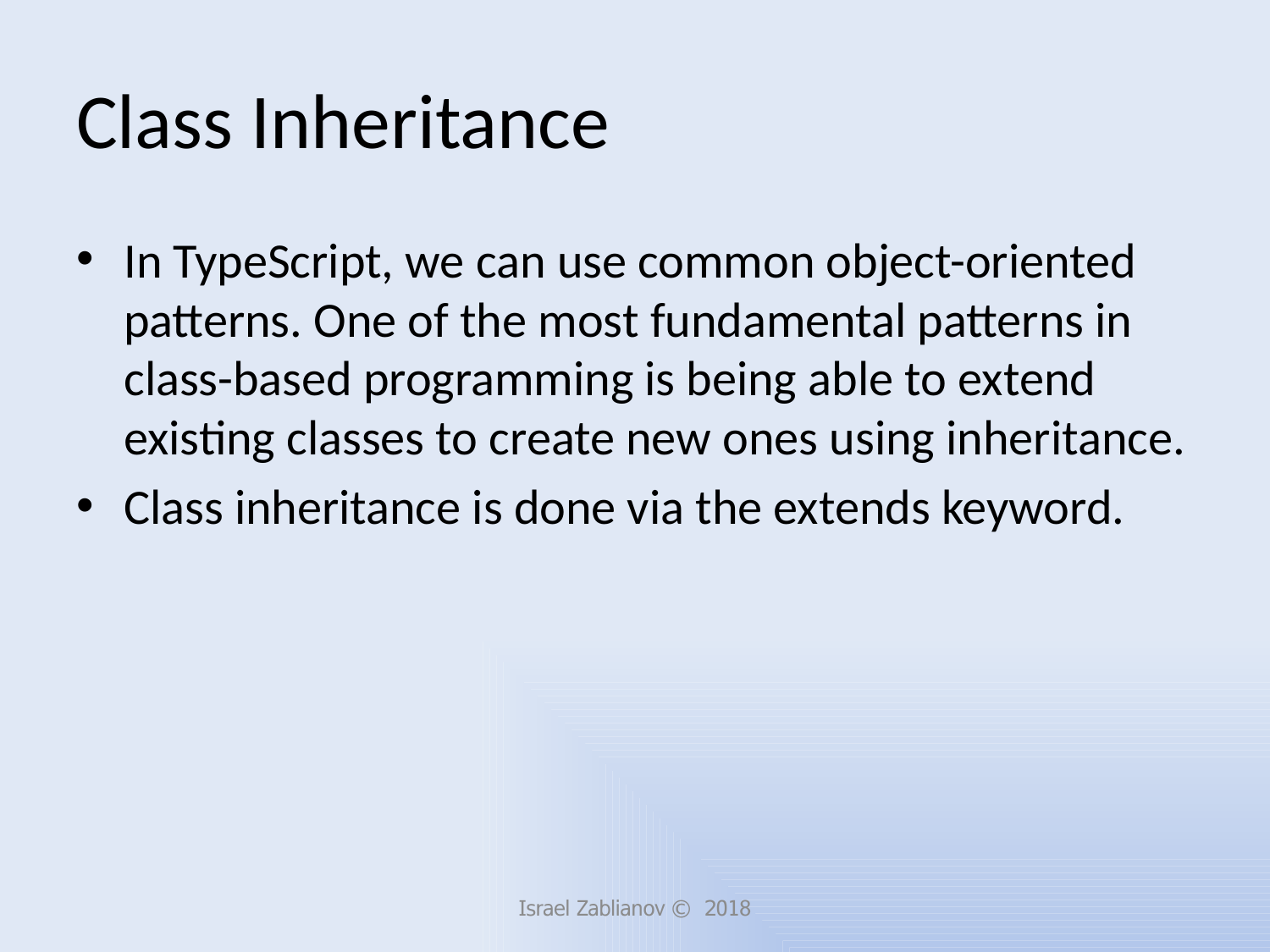

# Class Inheritance
In TypeScript, we can use common object-oriented patterns. One of the most fundamental patterns in class-based programming is being able to extend existing classes to create new ones using inheritance.
Class inheritance is done via the extends keyword.
Israel Zablianov ©  2018